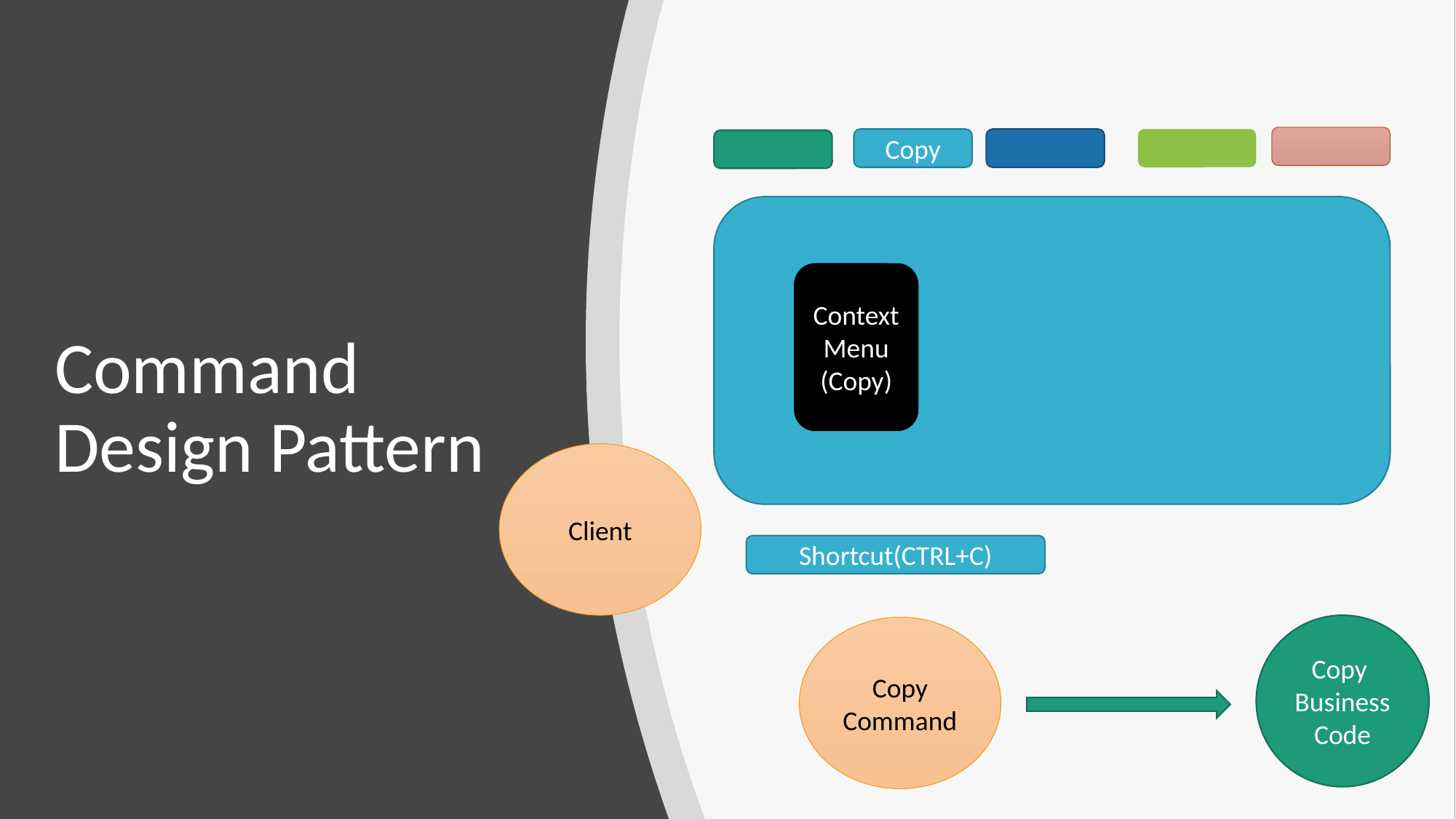

Copy

# Command Design Pattern

Context Menu
(Copy)
Client
Shortcut(CTRL+C)
Copy
Business Code
Copy Command